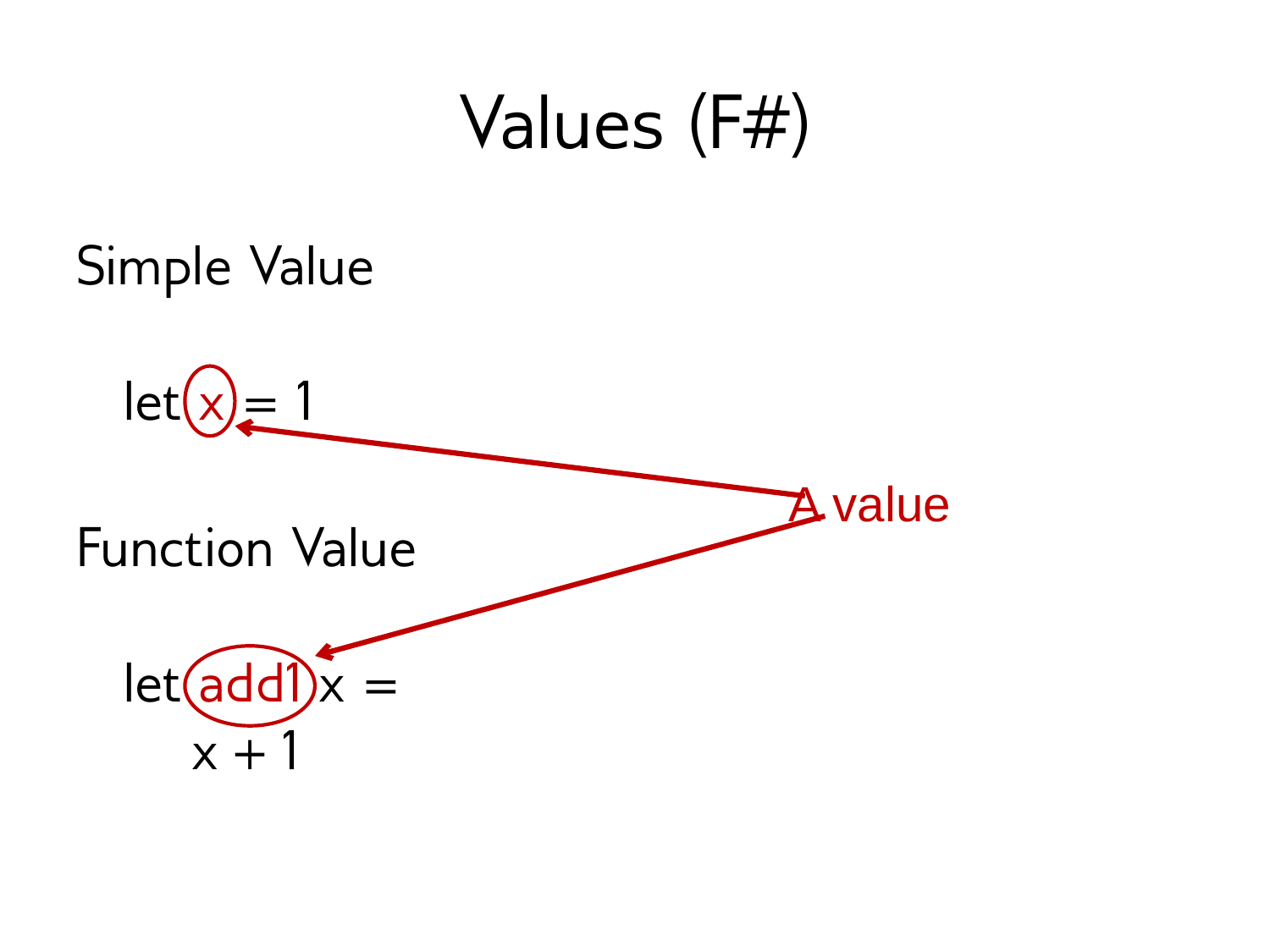

# Values (F#)
Simple Value
let x = 1
Function Value
let add1 x =
    x + 1

A value